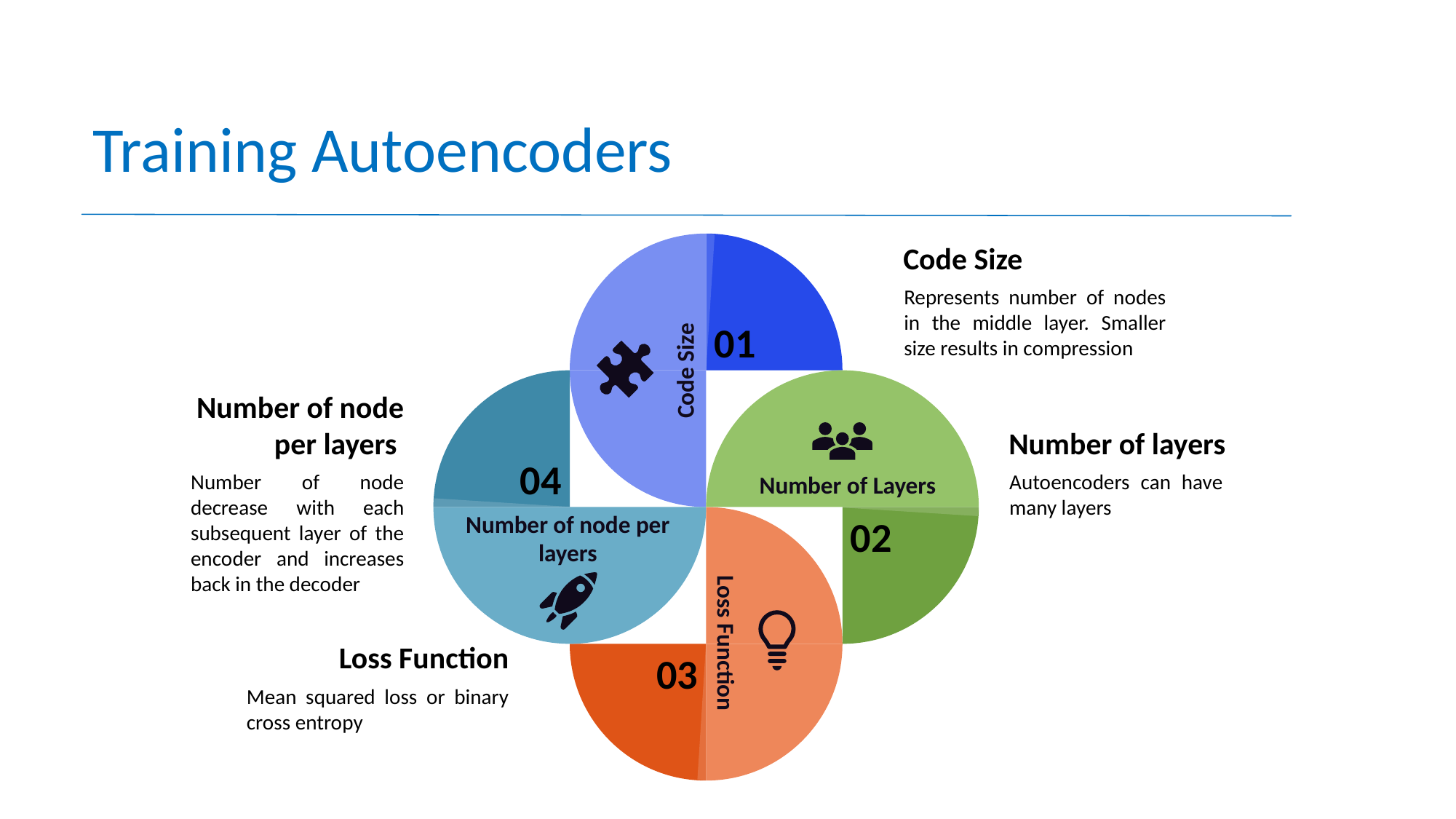

Training Autoencoders

01

04

02

03

Code Size
Represents number of nodes in the middle layer. Smaller size results in compression

Code Size
Number of node per layers
Number of node decrease with each subsequent layer of the encoder and increases back in the decoder
Number of layers
Autoencoders can have many layers

Number of Layers
Number of node per layers

Loss Function
Loss Function
Mean squared loss or binary cross entropy